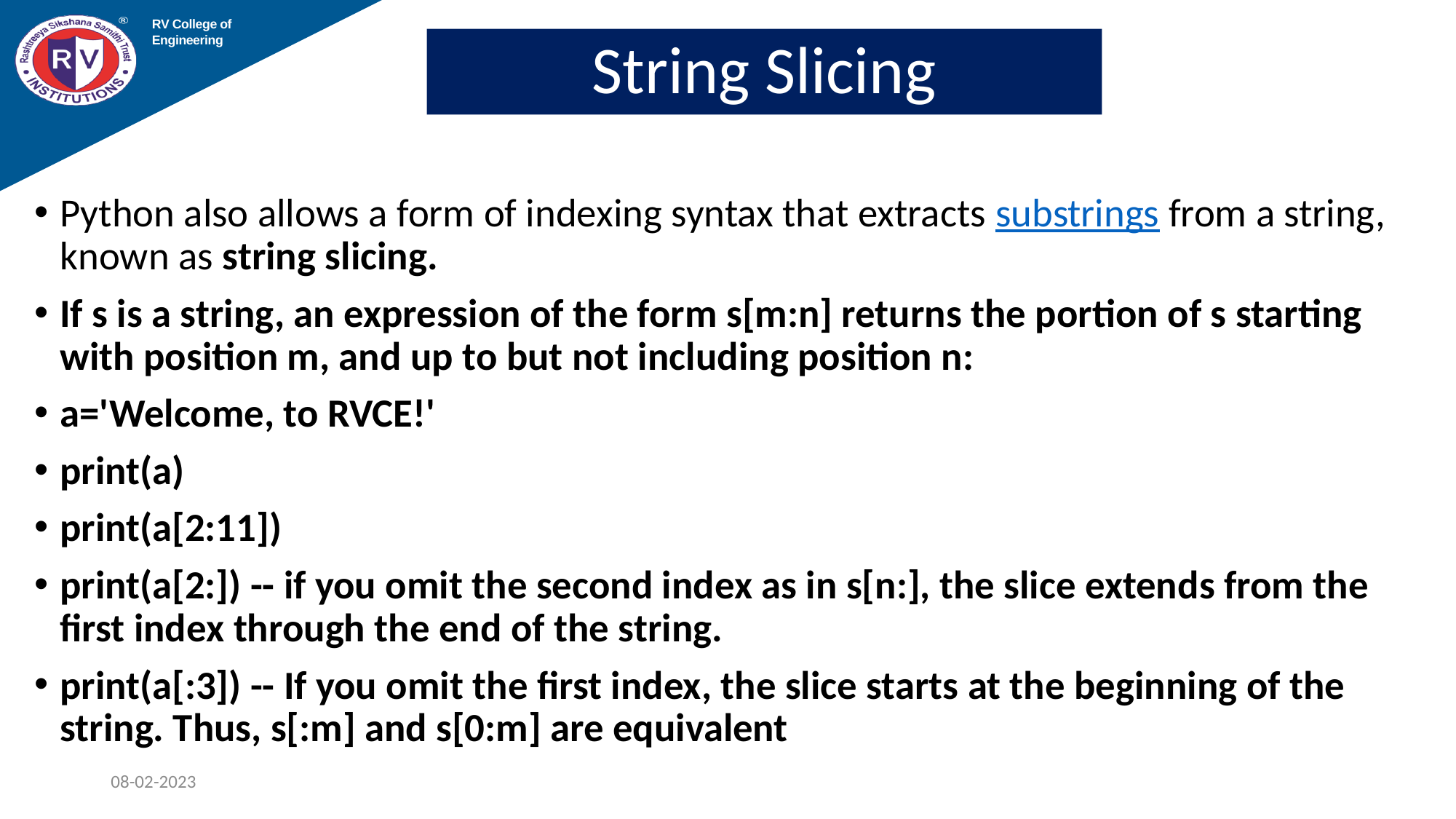

RV College of
Engineering
# Strings
String Slicing
Python also allows a form of indexing syntax that extracts substrings from a string, known as string slicing.
If s is a string, an expression of the form s[m:n] returns the portion of s starting with position m, and up to but not including position n:
a='Welcome, to RVCE!'
print(a)
print(a[2:11])
print(a[2:]) -- if you omit the second index as in s[n:], the slice extends from the first index through the end of the string.
print(a[:3]) -- If you omit the first index, the slice starts at the beginning of the string. Thus, s[:m] and s[0:m] are equivalent
08-02-2023
Prof Somesh Nandi, Dept. of AIML
21